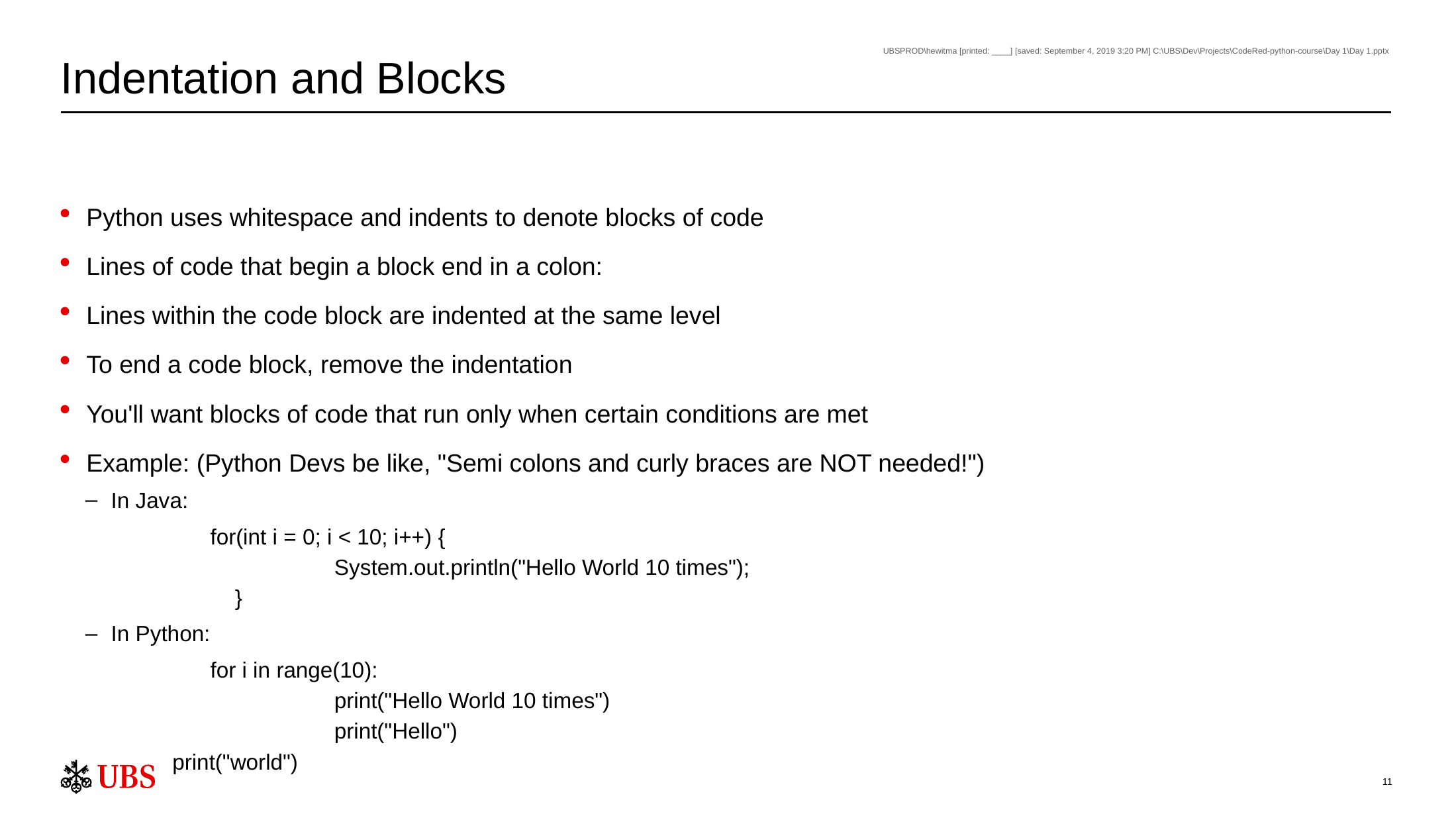

# Indentation and Blocks
Python uses whitespace and indents to denote blocks of code
Lines of code that begin a block end in a colon:
Lines within the code block are indented at the same level
To end a code block, remove the indentation
You'll want blocks of code that run only when certain conditions are met
Example: (Python Devs be like, "Semi colons and curly braces are NOT needed!")
In Java:
	for(int i = 0; i < 10; i++) {
		System.out.println("Hello World 10 times");
	}
In Python:
	for i in range(10):
		print("Hello World 10 times")
		print("Hello")
      print("world")